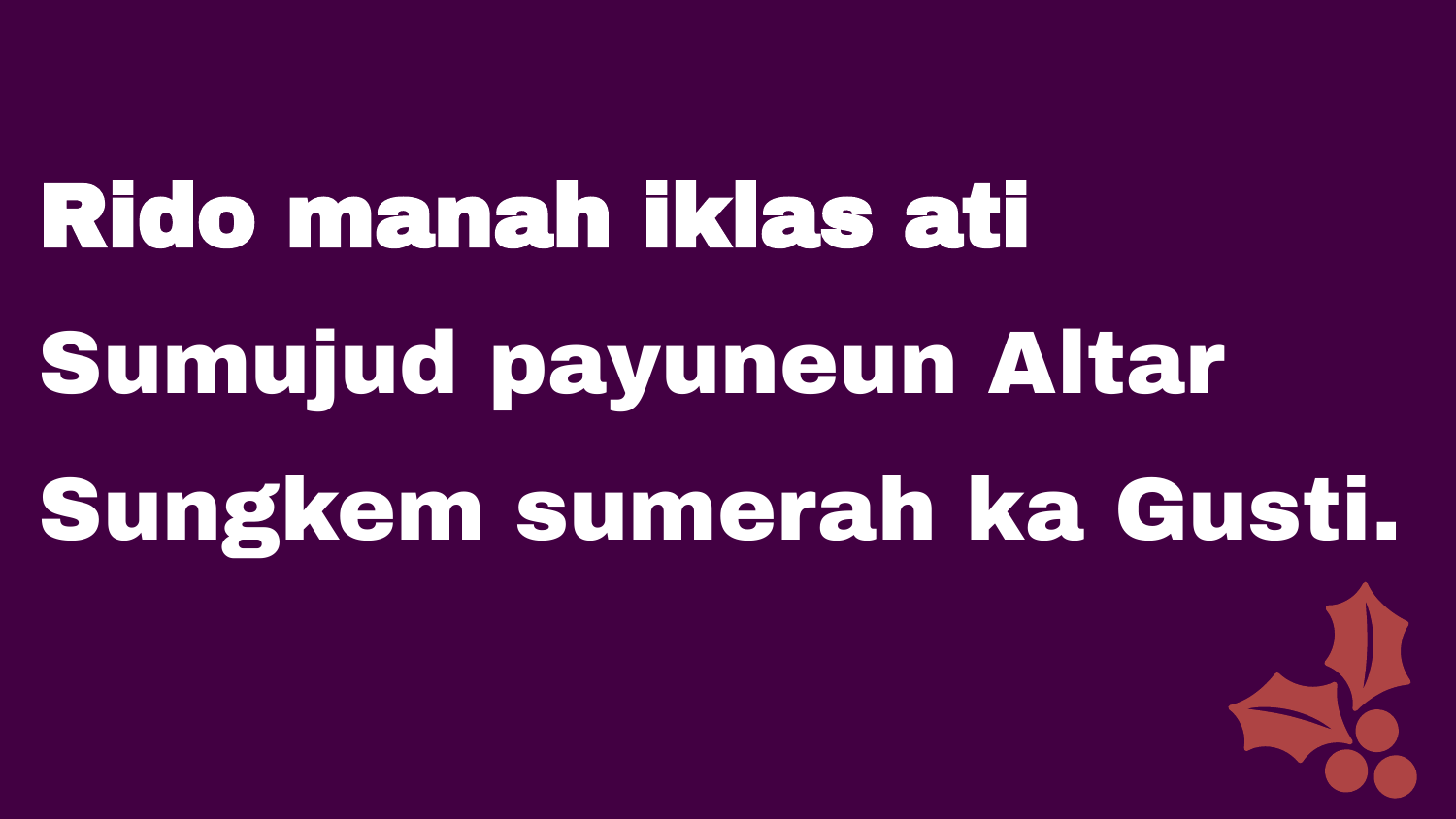

Rido manah iklas ati
Sumujud payuneun Altar
Sungkem sumerah ka Gusti.